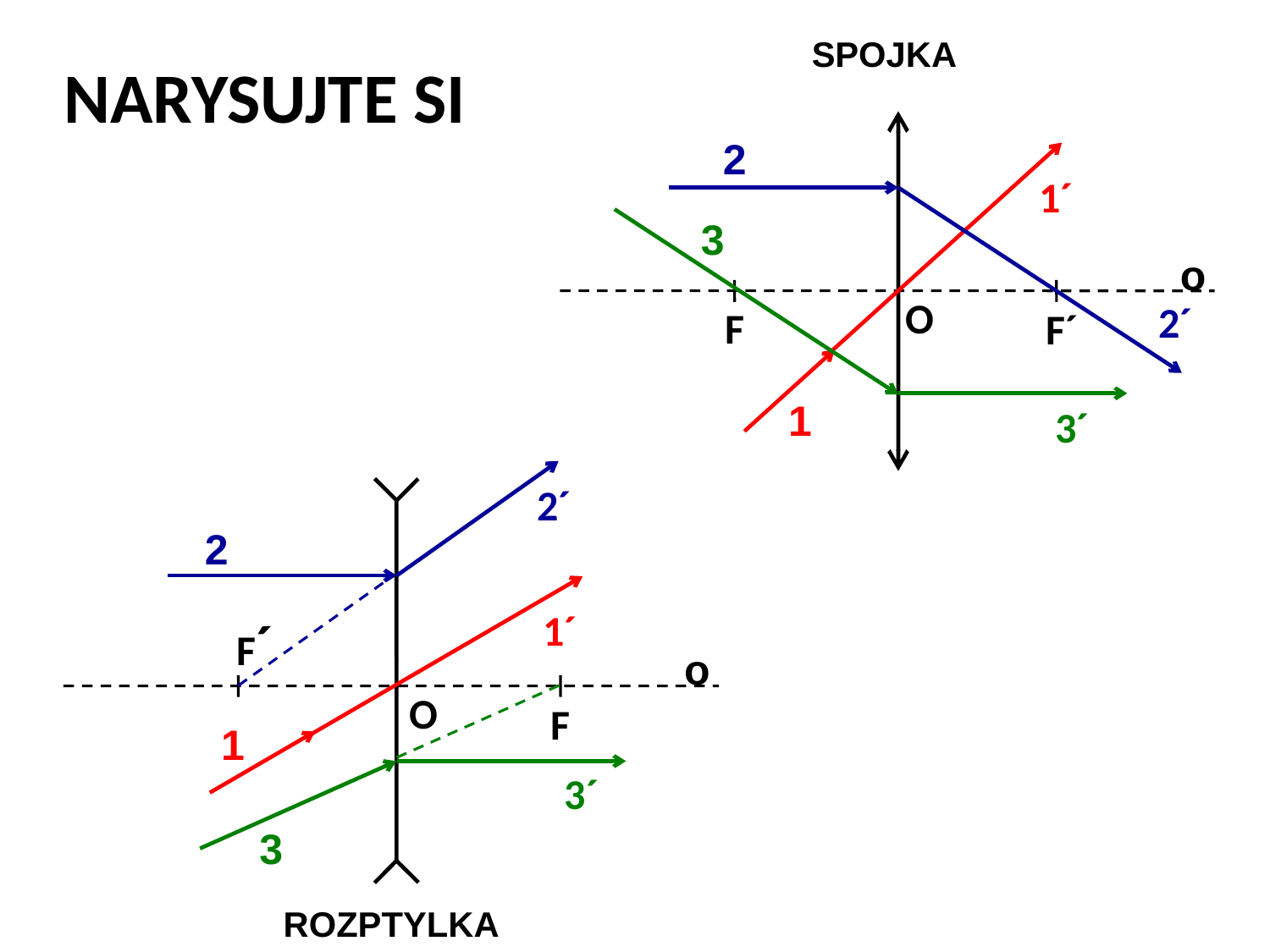

SPOJKA
NARYSUJTE SI

o

O

F
F´
2
1´
3
2´
1
3´
2´

F´
o

O

F
2
1´
1
3´
3
ROZPTYLKA